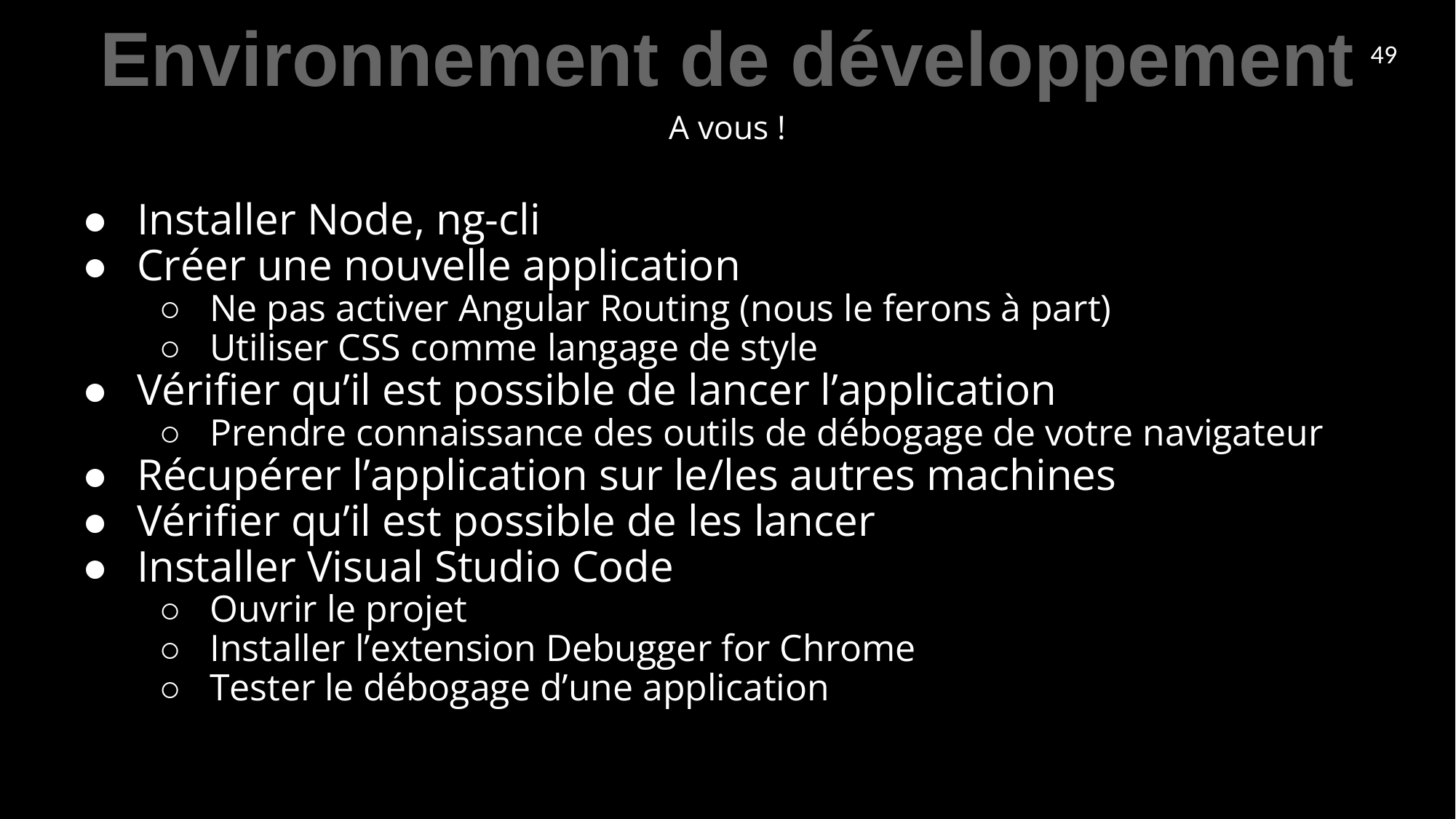

# Environnement de développement
49
A vous !
Installer Node, ng-cli
Créer une nouvelle application
Ne pas activer Angular Routing (nous le ferons à part)
Utiliser CSS comme langage de style
Vérifier qu’il est possible de lancer l’application
Prendre connaissance des outils de débogage de votre navigateur
Récupérer l’application sur le/les autres machines
Vérifier qu’il est possible de les lancer
Installer Visual Studio Code
Ouvrir le projet
Installer l’extension Debugger for Chrome
Tester le débogage d’une application